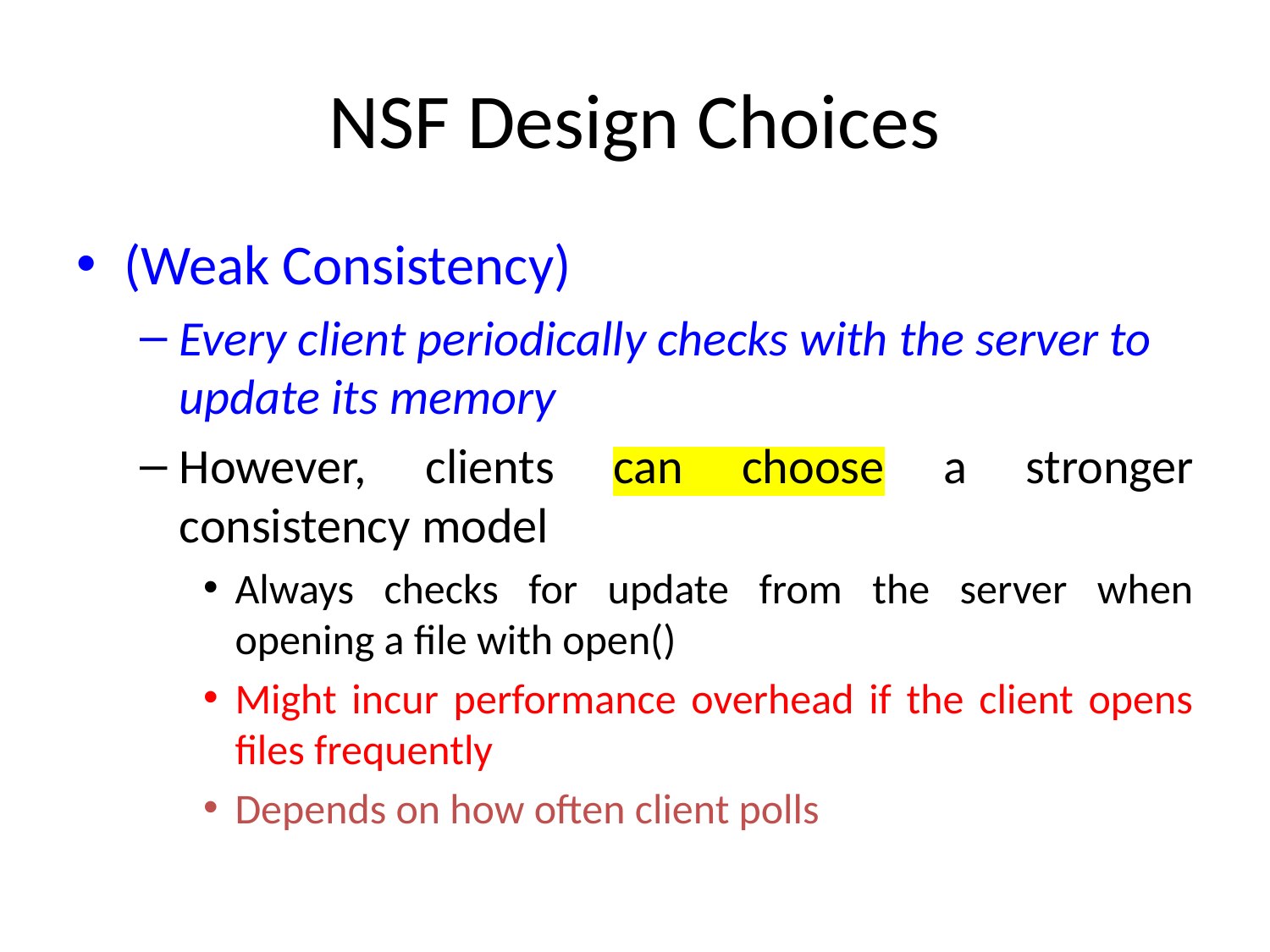

# NSF Design Choices
(Weak Consistency)
Every client periodically checks with the server to update its memory
However, clients can choose a stronger consistency model
Always checks for update from the server when opening a file with open()
Might incur performance overhead if the client opens files frequently
Depends on how often client polls